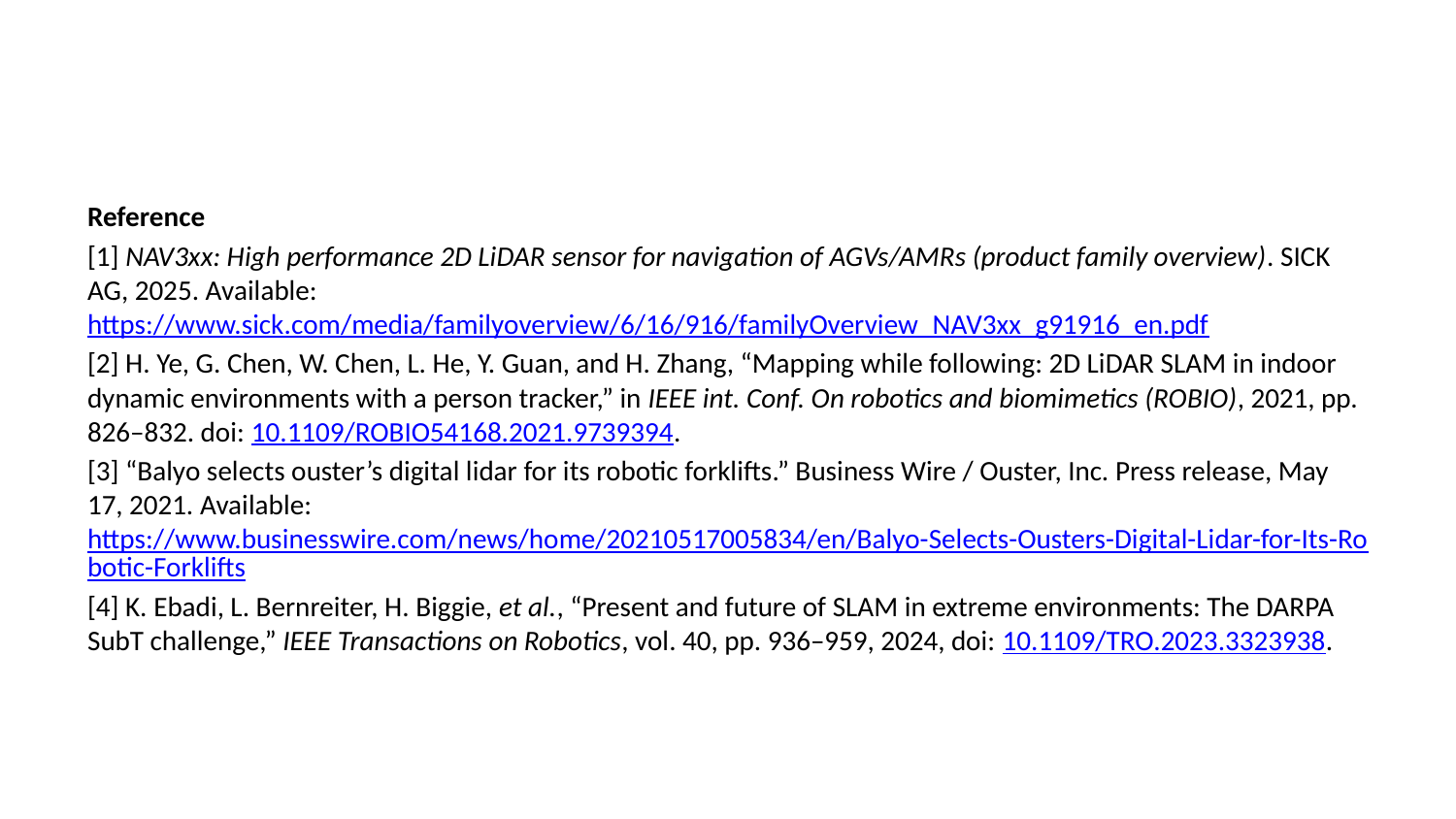

Reference
[1] NAV3xx: High performance 2D LiDAR sensor for navigation of AGVs/AMRs (product family overview). SICK AG, 2025. Available: https://www.sick.com/media/familyoverview/6/16/916/familyOverview_NAV3xx_g91916_en.pdf
[2] H. Ye, G. Chen, W. Chen, L. He, Y. Guan, and H. Zhang, “Mapping while following: 2D LiDAR SLAM in indoor dynamic environments with a person tracker,” in IEEE int. Conf. On robotics and biomimetics (ROBIO), 2021, pp. 826–832. doi: 10.1109/ROBIO54168.2021.9739394.
[3] “Balyo selects ouster’s digital lidar for its robotic forklifts.” Business Wire / Ouster, Inc. Press release, May 17, 2021. Available: https://www.businesswire.com/news/home/20210517005834/en/Balyo-Selects-Ousters-Digital-Lidar-for-Its-Robotic-Forklifts
[4] K. Ebadi, L. Bernreiter, H. Biggie, et al., “Present and future of SLAM in extreme environments: The DARPA SubT challenge,” IEEE Transactions on Robotics, vol. 40, pp. 936–959, 2024, doi: 10.1109/TRO.2023.3323938.